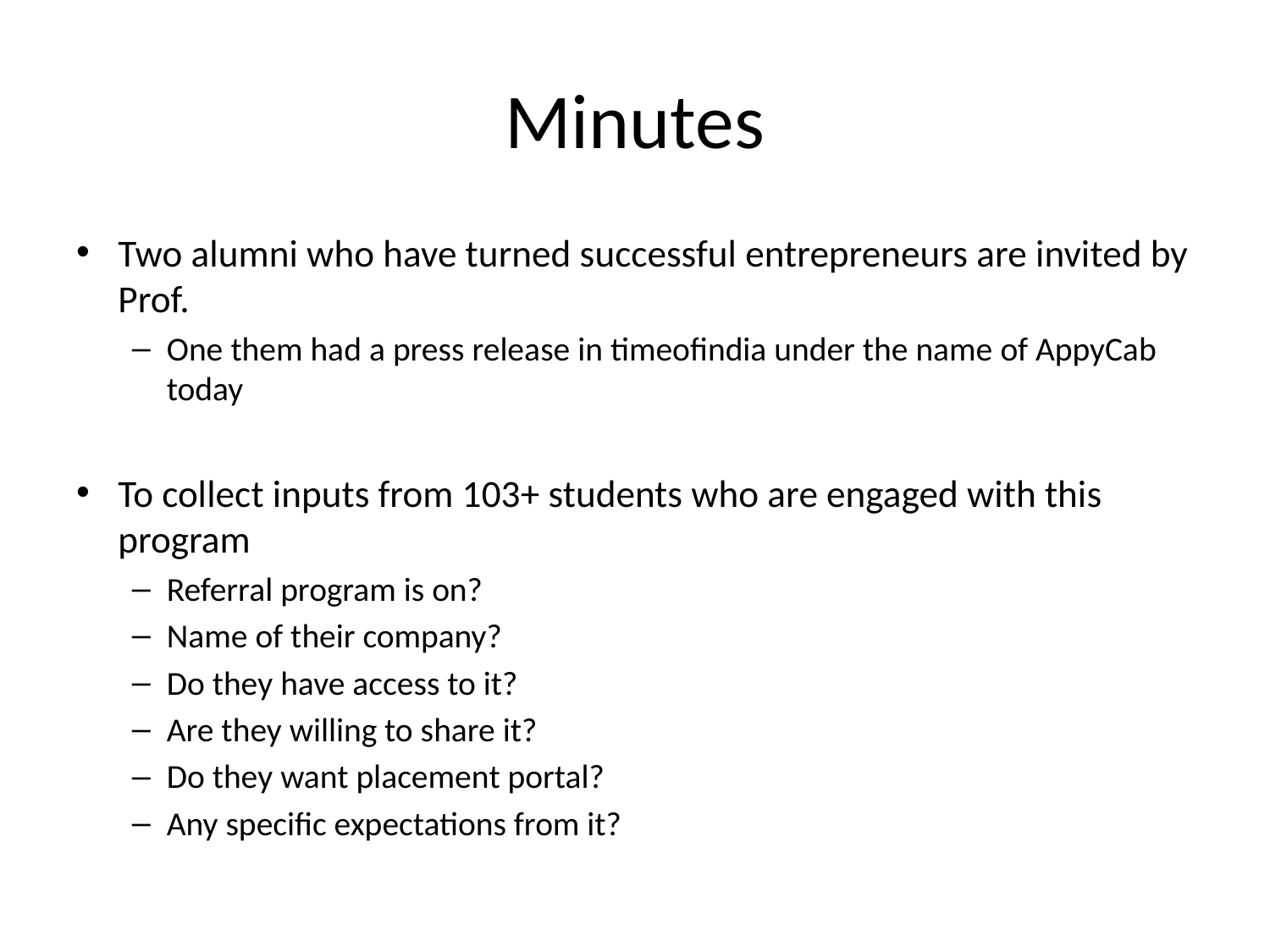

# Minutes
Two alumni who have turned successful entrepreneurs are invited by Prof.
One them had a press release in timeofindia under the name of AppyCab today

To collect inputs from 103+ students who are engaged with this program
Referral program is on?
Name of their company?
Do they have access to it?
Are they willing to share it?
Do they want placement portal?
Any specific expectations from it?